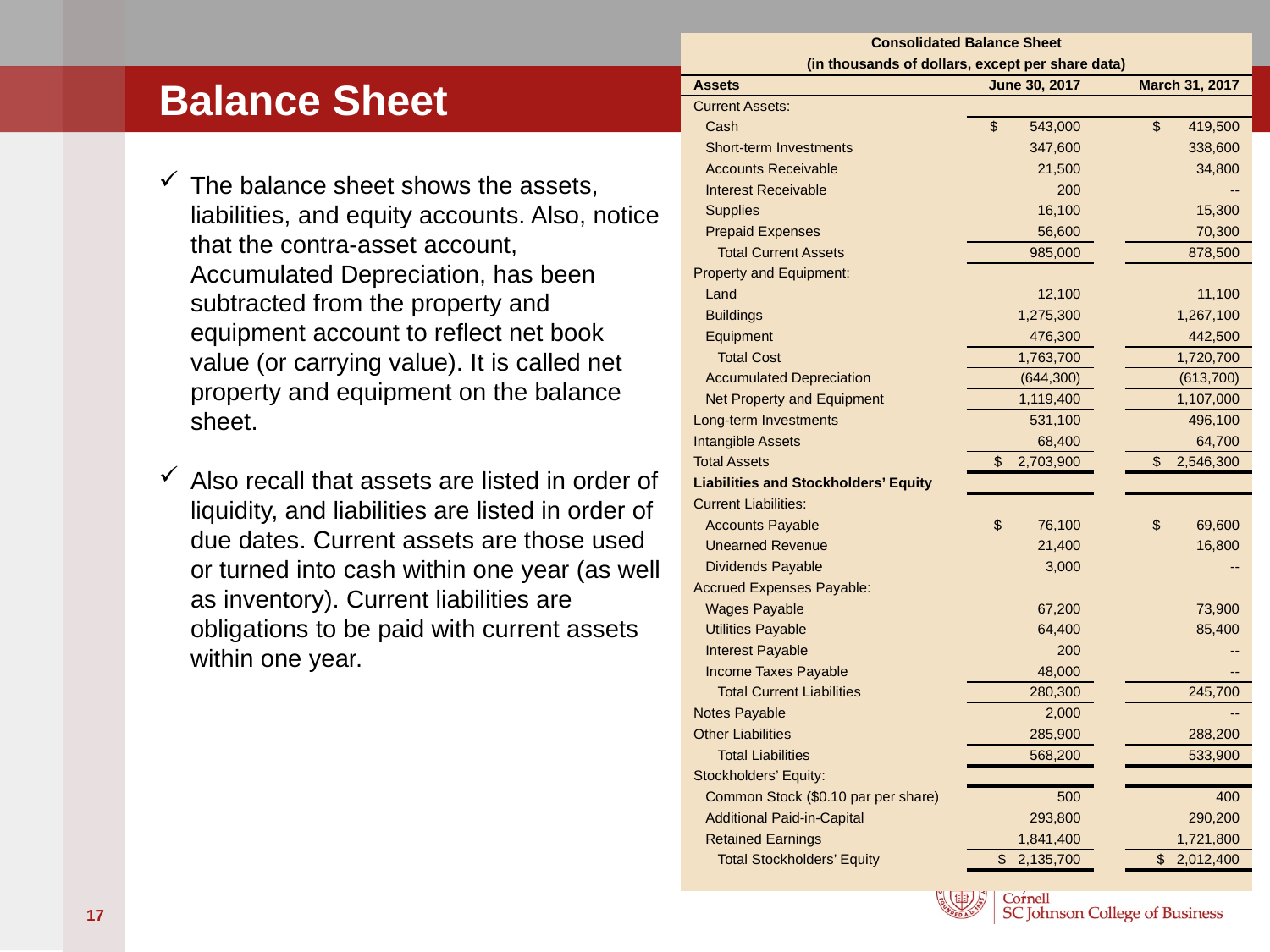

| Consolidated Balance Sheet |  |  |  |
| --- | --- | --- | --- |
| (in thousands of dollars, except per share data) |  |  |  |
| Assets | June 30, 2017 |  | March 31, 2017 |
| Current Assets: |  |  |  |
| Cash | $ 543,000 |  | $ 419,500 |
| Short-term Investments | 347,600 |  | 338,600 |
| Accounts Receivable | 21,500 |  | 34,800 |
| Interest Receivable | 200 |  | -- |
| Supplies | 16,100 |  | 15,300 |
| Prepaid Expenses | 56,600 |  | 70,300 |
| Total Current Assets | 985,000 |  | 878,500 |
| Property and Equipment: |  |  |  |
| Land | 12,100 |  | 11,100 |
| Buildings | 1,275,300 |  | 1,267,100 |
| Equipment | 476,300 |  | 442,500 |
| Total Cost | 1,763,700 |  | 1,720,700 |
| Accumulated Depreciation | (644,300) |  | (613,700) |
| Net Property and Equipment | 1,119,400 |  | 1,107,000 |
| Long-term Investments | 531,100 |  | 496,100 |
| Intangible Assets | 68,400 |  | 64,700 |
| Total Assets | $ 2,703,900 |  | $ 2,546,300 |
| Liabilities and Stockholders’ Equity |  |  |  |
| Current Liabilities: |  |  |  |
| Accounts Payable | $ 76,100 |  | $ 69,600 |
| Unearned Revenue | 21,400 |  | 16,800 |
| Dividends Payable | 3,000 |  | -- |
| Accrued Expenses Payable: |  |  |  |
| Wages Payable | 67,200 |  | 73,900 |
| Utilities Payable | 64,400 |  | 85,400 |
| Interest Payable | 200 |  | -- |
| Income Taxes Payable | 48,000 |  | -- |
| Total Current Liabilities | 280,300 |  | 245,700 |
| Notes Payable | 2,000 |  | -- |
| Other Liabilities | 285,900 |  | 288,200 |
| Total Liabilities | 568,200 |  | 533,900 |
| Stockholders’ Equity: |  |  |  |
| Common Stock ($0.10 par per share) | 500 |  | 400 |
| Additional Paid-in-Capital | 293,800 |  | 290,200 |
| Retained Earnings | 1,841,400 |  | 1,721,800 |
| Total Stockholders’ Equity | $ 2,135,700 |  | $ 2,012,400 |
|  |  |  |  |
# Balance Sheet
The balance sheet shows the assets, liabilities, and equity accounts. Also, notice that the contra-asset account, Accumulated Depreciation, has been subtracted from the property and equipment account to reflect net book value (or carrying value). It is called net property and equipment on the balance sheet.

Also recall that assets are listed in order of liquidity, and liabilities are listed in order of due dates. Current assets are those used or turned into cash within one year (as well as inventory). Current liabilities are obligations to be paid with current assets within one year.

17